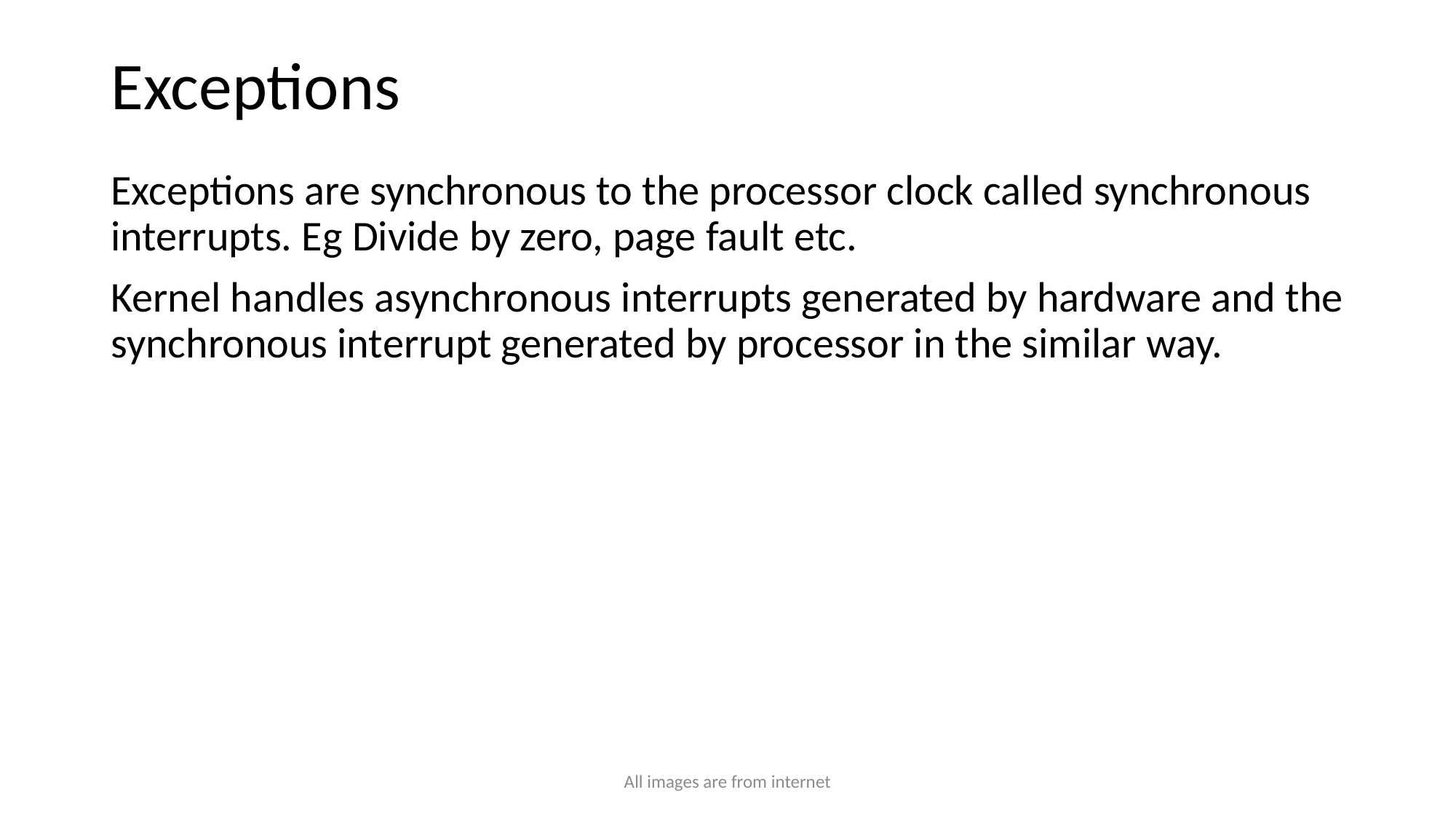

# Exceptions
Exceptions are synchronous to the processor clock called synchronous interrupts. Eg Divide by zero, page fault etc.
Kernel handles asynchronous interrupts generated by hardware and the synchronous interrupt generated by processor in the similar way.
All images are from internet